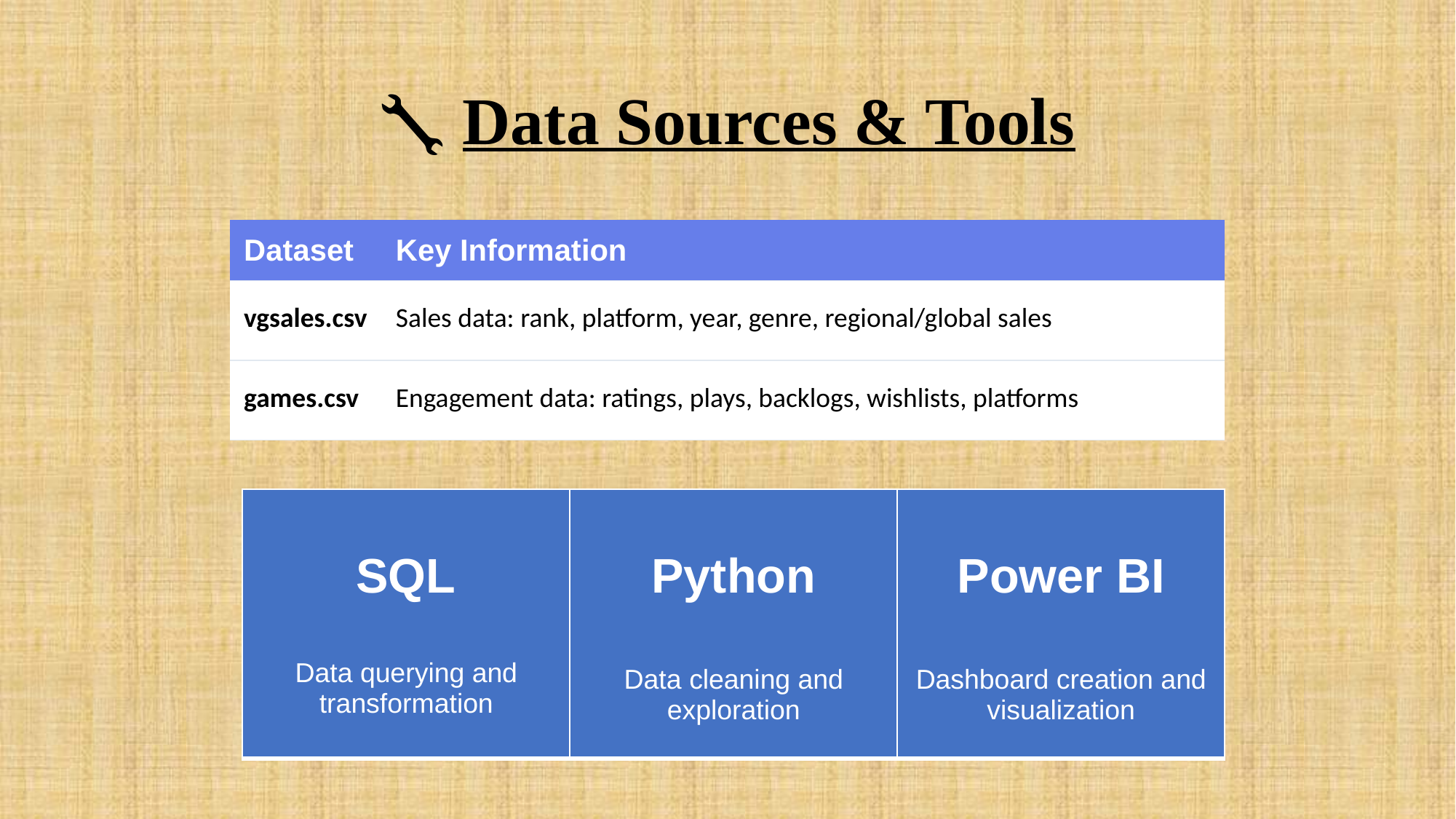

# 🔧 Data Sources & Tools
| Dataset | Key Information |
| --- | --- |
| vgsales.csv | Sales data: rank, platform, year, genre, regional/global sales |
| games.csv | Engagement data: ratings, plays, backlogs, wishlists, platforms |
| SQL Data querying and transformation | Python Data cleaning and exploration | Power BI Dashboard creation and visualization |
| --- | --- | --- |